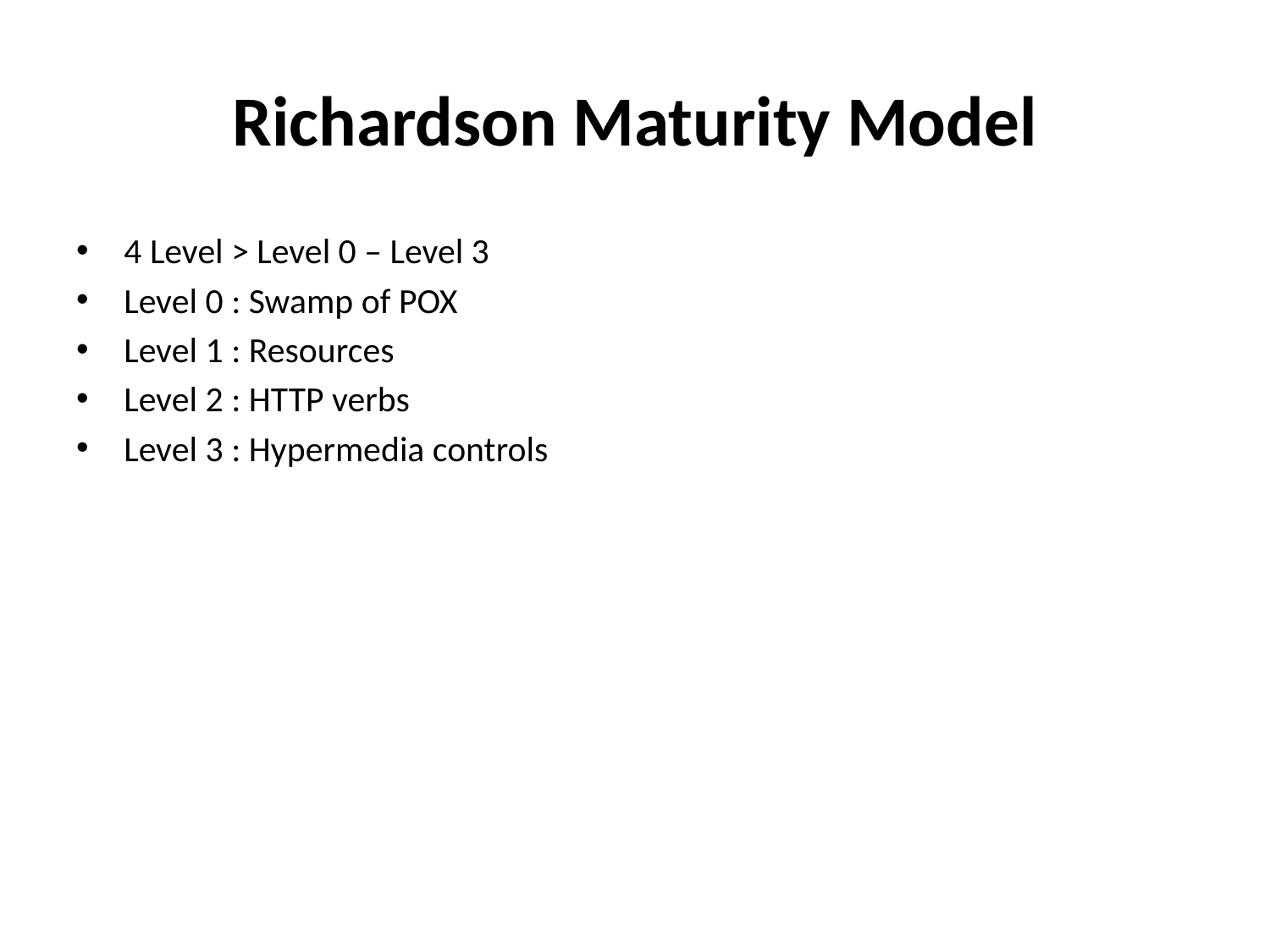

# Richardson Maturity Model
4 Level > Level 0 – Level 3
Level 0 : Swamp of POX
Level 1 : Resources
Level 2 : HTTP verbs
Level 3 : Hypermedia controls